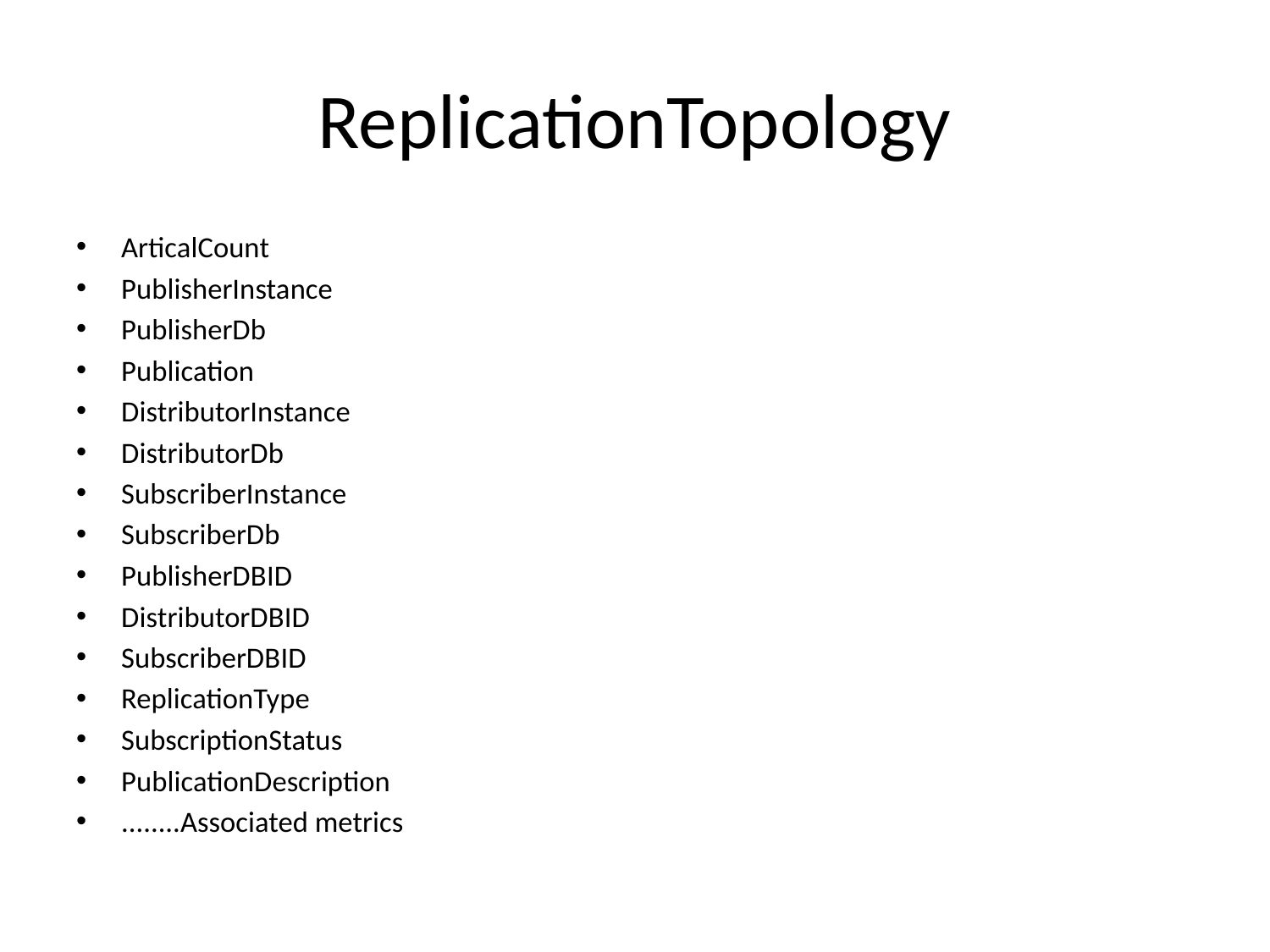

# ReplicationTopology
ArticalCount
PublisherInstance
PublisherDb
Publication
DistributorInstance
DistributorDb
SubscriberInstance
SubscriberDb
PublisherDBID
DistributorDBID
SubscriberDBID
ReplicationType
SubscriptionStatus
PublicationDescription
........Associated metrics